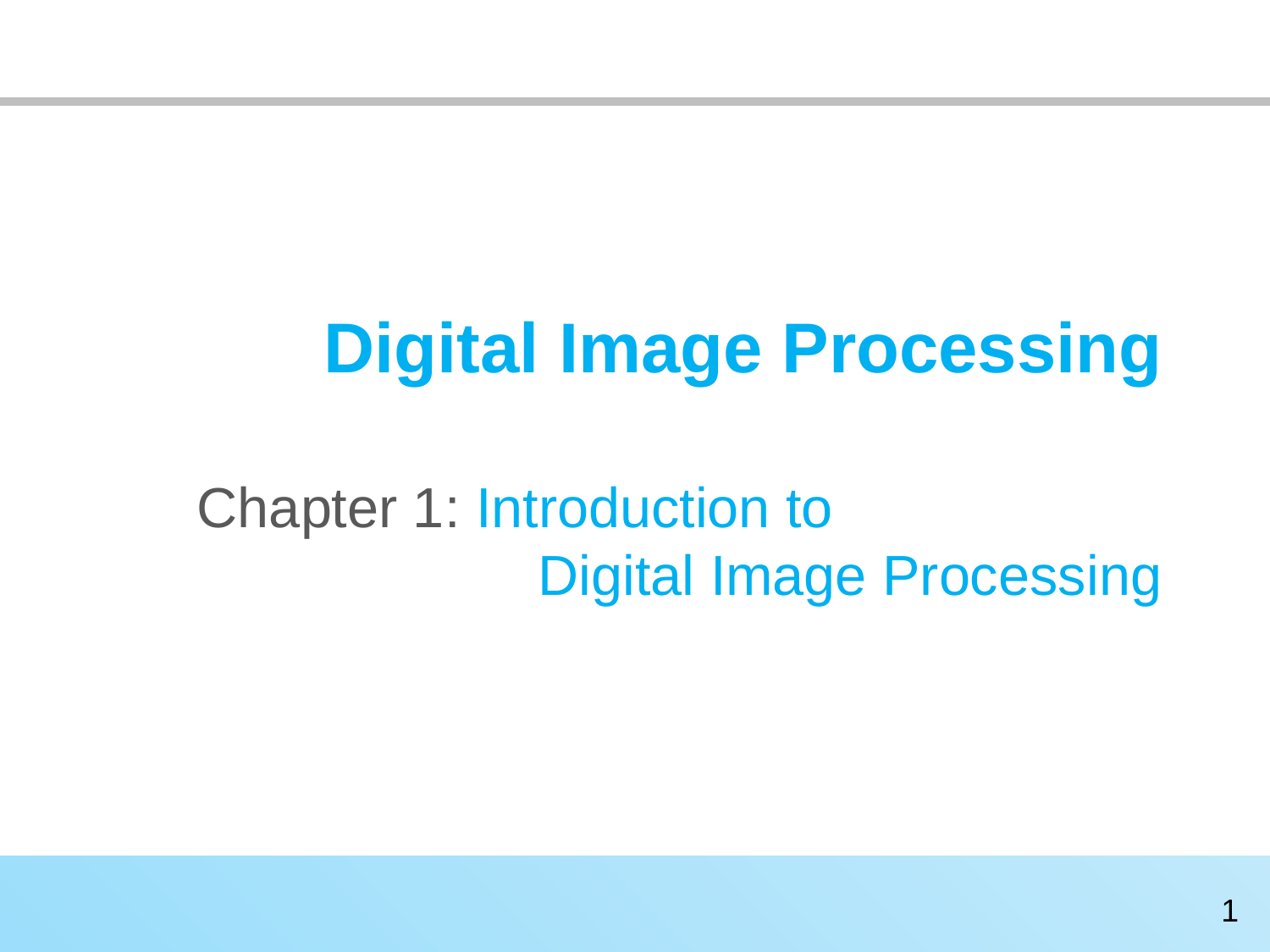

# Digital Image Processing Chapter 1: Introduction to                      Digital Image Processing